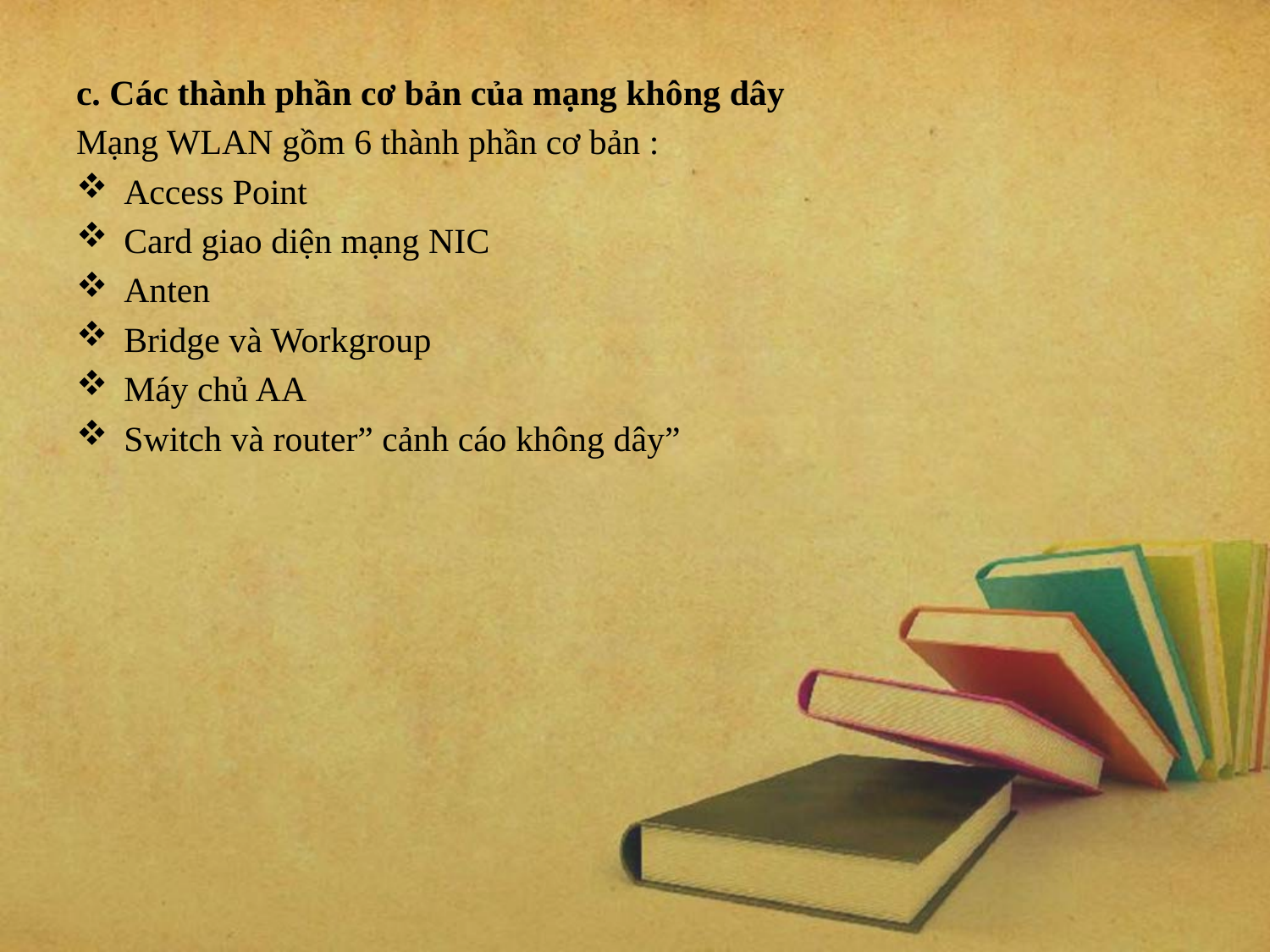

c. Các thành phần cơ bản của mạng không dây
Mạng WLAN gồm 6 thành phần cơ bản :
Access Point
Card giao diện mạng NIC
Anten
Bridge và Workgroup
Máy chủ AA
Switch và router” cảnh cáo không dây”